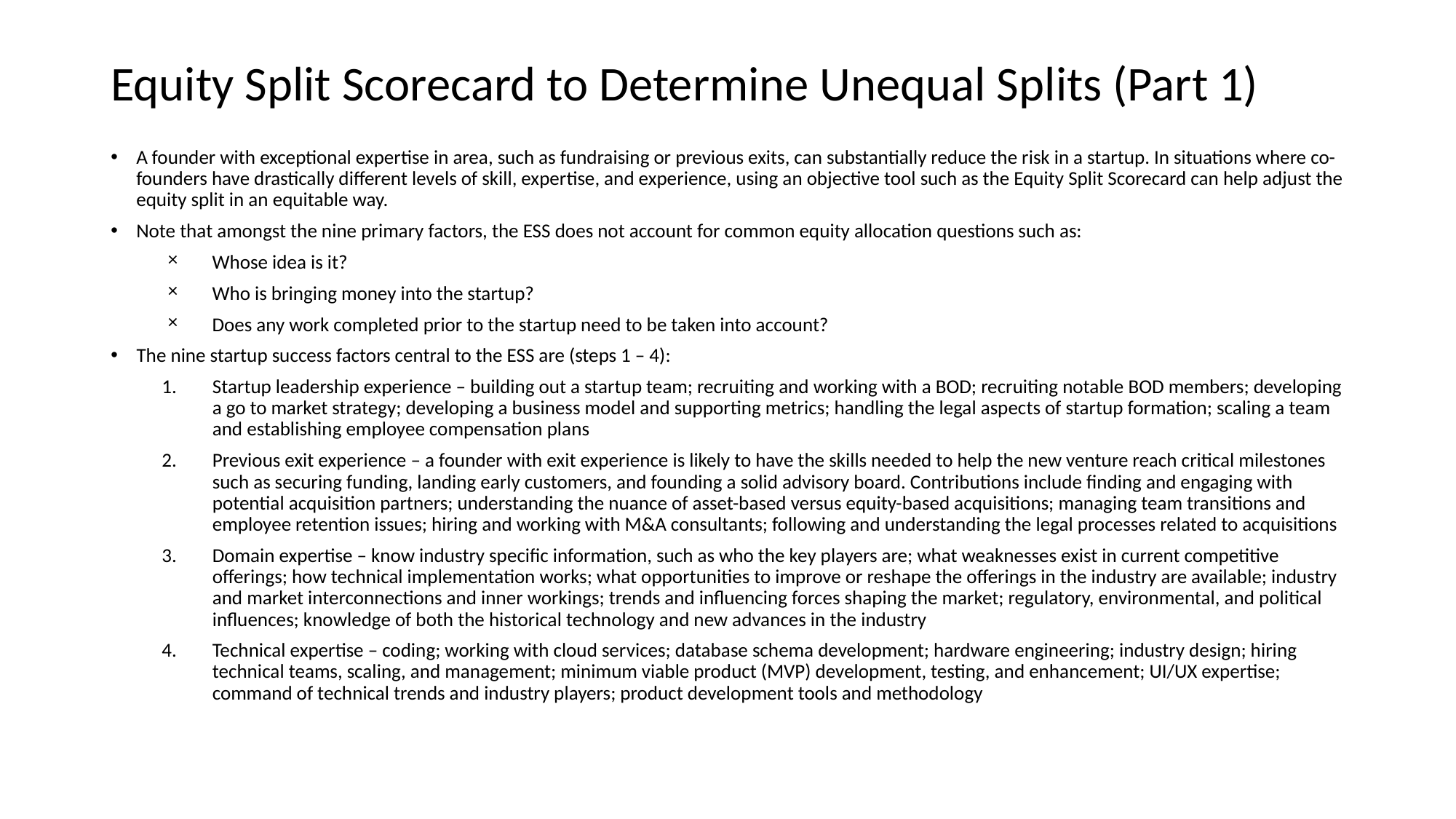

# Equity Split Scorecard to Determine Unequal Splits (Part 1)
A founder with exceptional expertise in area, such as fundraising or previous exits, can substantially reduce the risk in a startup. In situations where co-founders have drastically different levels of skill, expertise, and experience, using an objective tool such as the Equity Split Scorecard can help adjust the equity split in an equitable way.
Note that amongst the nine primary factors, the ESS does not account for common equity allocation questions such as:
Whose idea is it?
Who is bringing money into the startup?
Does any work completed prior to the startup need to be taken into account?
The nine startup success factors central to the ESS are (steps 1 – 4):
Startup leadership experience – building out a startup team; recruiting and working with a BOD; recruiting notable BOD members; developing a go to market strategy; developing a business model and supporting metrics; handling the legal aspects of startup formation; scaling a team and establishing employee compensation plans
Previous exit experience – a founder with exit experience is likely to have the skills needed to help the new venture reach critical milestones such as securing funding, landing early customers, and founding a solid advisory board. Contributions include finding and engaging with potential acquisition partners; understanding the nuance of asset-based versus equity-based acquisitions; managing team transitions and employee retention issues; hiring and working with M&A consultants; following and understanding the legal processes related to acquisitions
Domain expertise – know industry specific information, such as who the key players are; what weaknesses exist in current competitive offerings; how technical implementation works; what opportunities to improve or reshape the offerings in the industry are available; industry and market interconnections and inner workings; trends and influencing forces shaping the market; regulatory, environmental, and political influences; knowledge of both the historical technology and new advances in the industry
Technical expertise – coding; working with cloud services; database schema development; hardware engineering; industry design; hiring technical teams, scaling, and management; minimum viable product (MVP) development, testing, and enhancement; UI/UX expertise; command of technical trends and industry players; product development tools and methodology